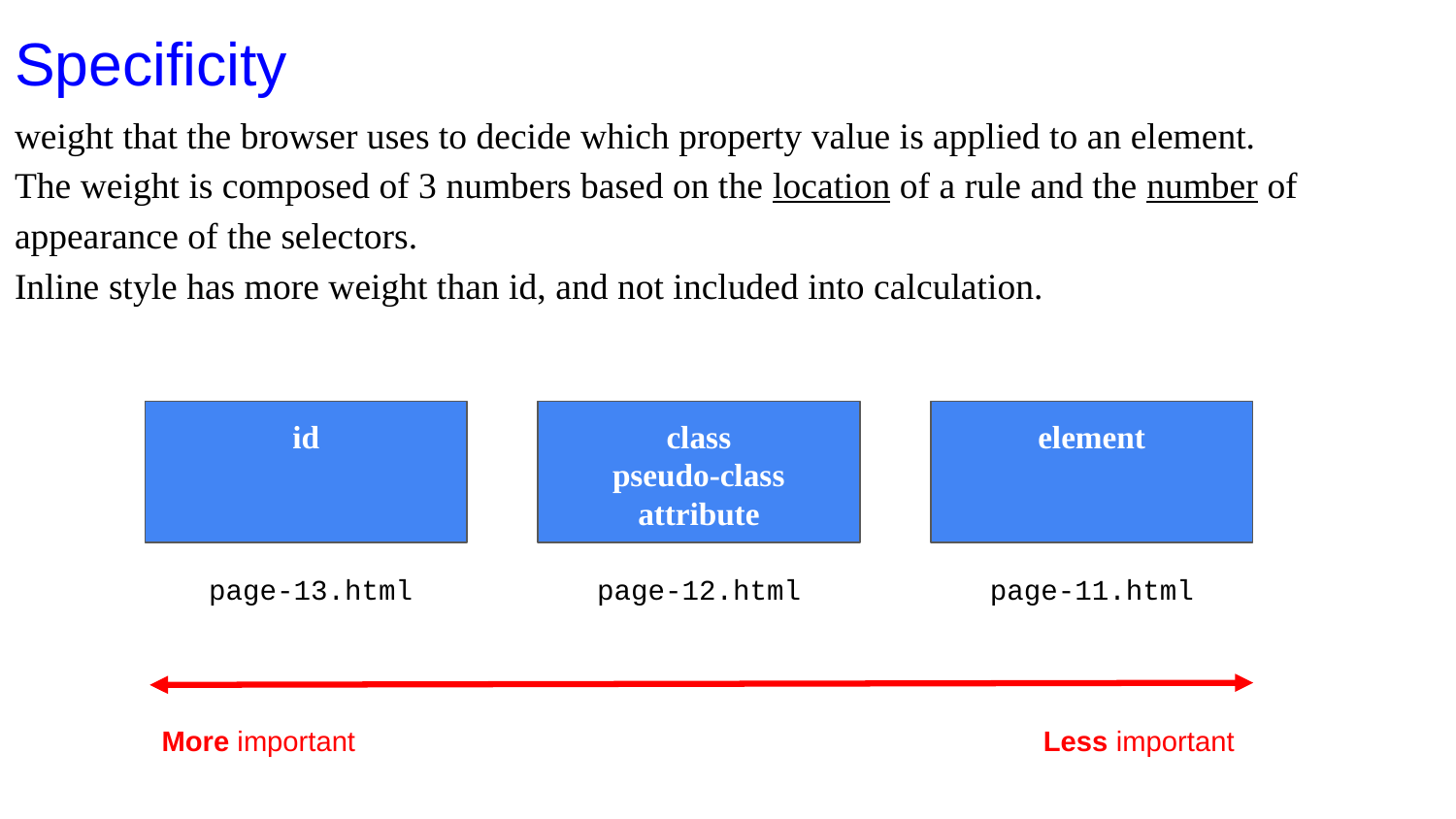

# Specificity
weight that the browser uses to decide which property value is applied to an element.
The weight is composed of 3 numbers based on the location of a rule and the number of appearance of the selectors.
Inline style has more weight than id, and not included into calculation.

id
class
pseudo-class
attribute
element
page-13.html
page-12.html
page-11.html
More important
Less important